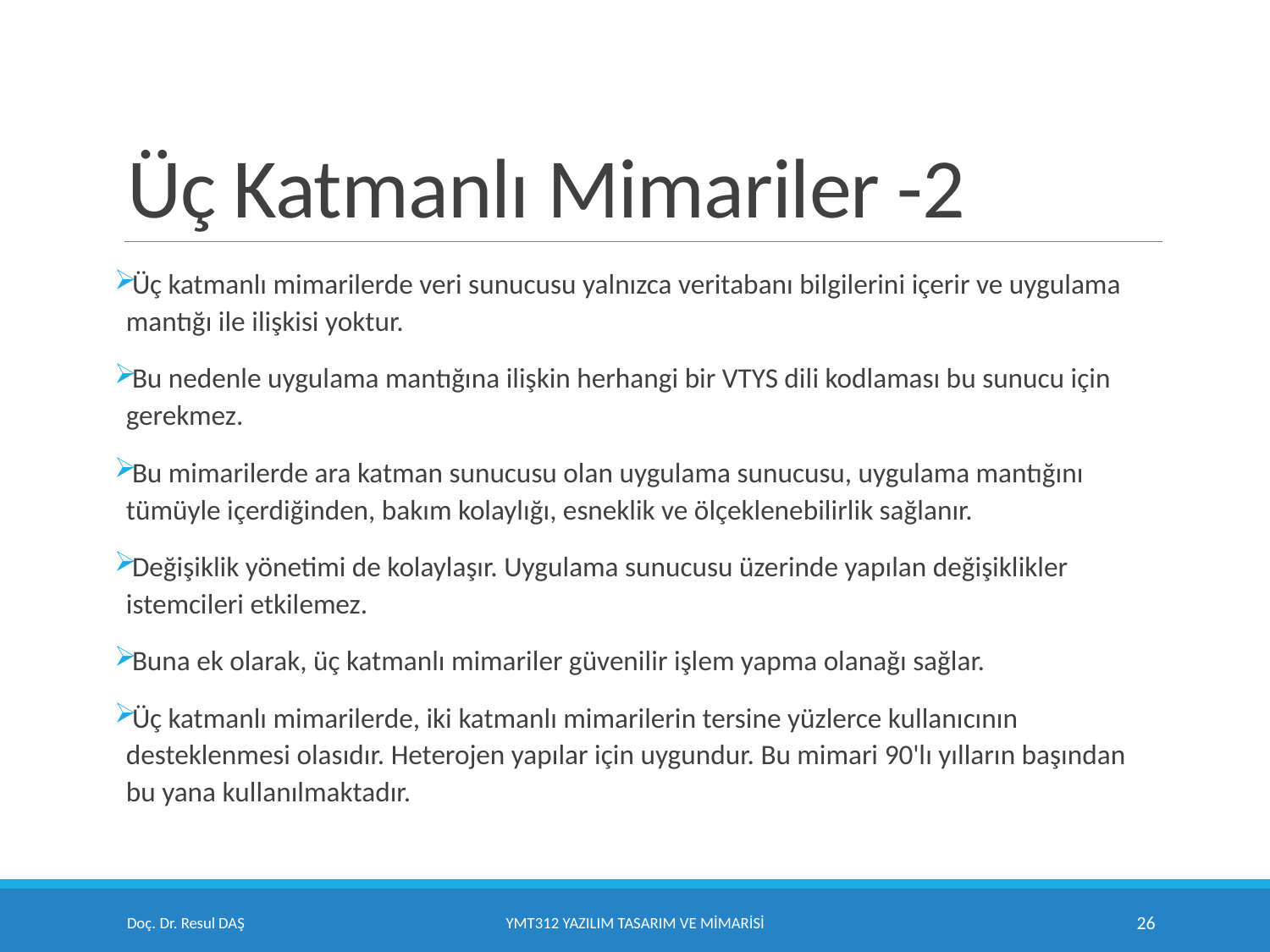

# Üç Katmanlı Mimariler -2
Üç katmanlı mimarilerde veri sunucusu yalnızca veritabanı bilgilerini içerir ve uygulama mantığı ile ilişkisi yoktur.
Bu nedenle uygulama mantığına ilişkin herhangi bir VTYS dili kodlaması bu sunucu için gerekmez.
Bu mimarilerde ara katman sunucusu olan uygulama sunucusu, uygulama mantığını tümüyle içerdiğinden, bakım kolaylığı, esneklik ve ölçeklenebilirlik sağlanır.
Değişiklik yönetimi de kolaylaşır. Uygulama sunucusu üzerinde yapılan değişiklikler istemcileri etkilemez.
Buna ek olarak, üç katmanlı mimariler güvenilir işlem yapma olanağı sağlar.
Üç katmanlı mimarilerde, iki katmanlı mimarilerin tersine yüzlerce kullanıcının desteklenmesi olasıdır. Heterojen yapılar için uygundur. Bu mimari 90'lı yılların başından bu yana kullanılmaktadır.
Doç. Dr. Resul DAŞ
YMT312 Yazılım Tasarım ve Mimarisi
26